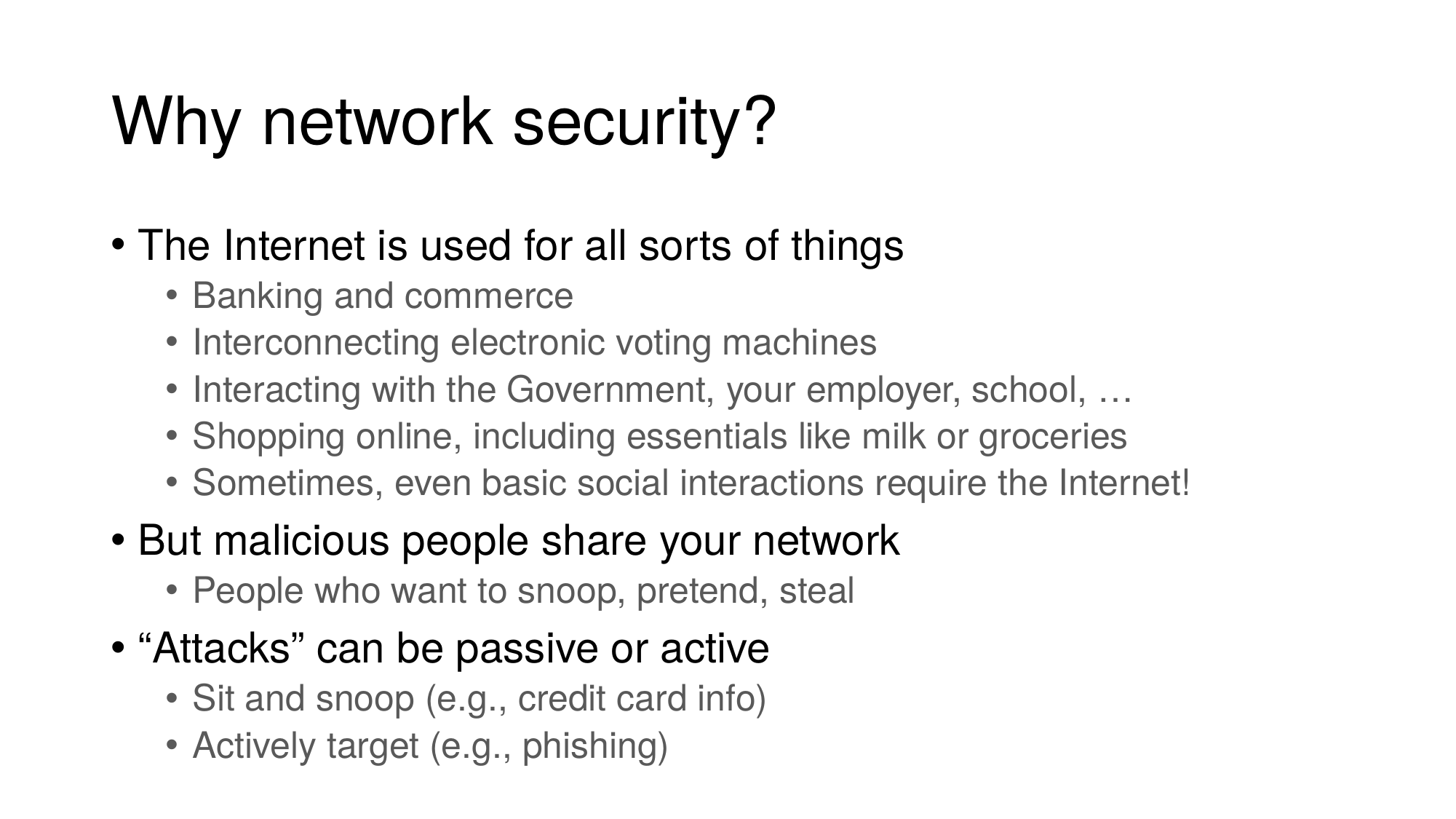

# Why network security?
The Internet is used for all sorts of things
Banking and commerce
Interconnecting electronic voting machines
Interacting with the Government, your employer, school, …
Shopping online, including essentials like milk or groceries
Sometimes, even basic social interactions require the Internet!
But malicious people share your network
People who want to snoop, pretend, steal
“Attacks” can be passive or active
Sit and snoop (e.g., credit card info)
Actively target (e.g., phishing)